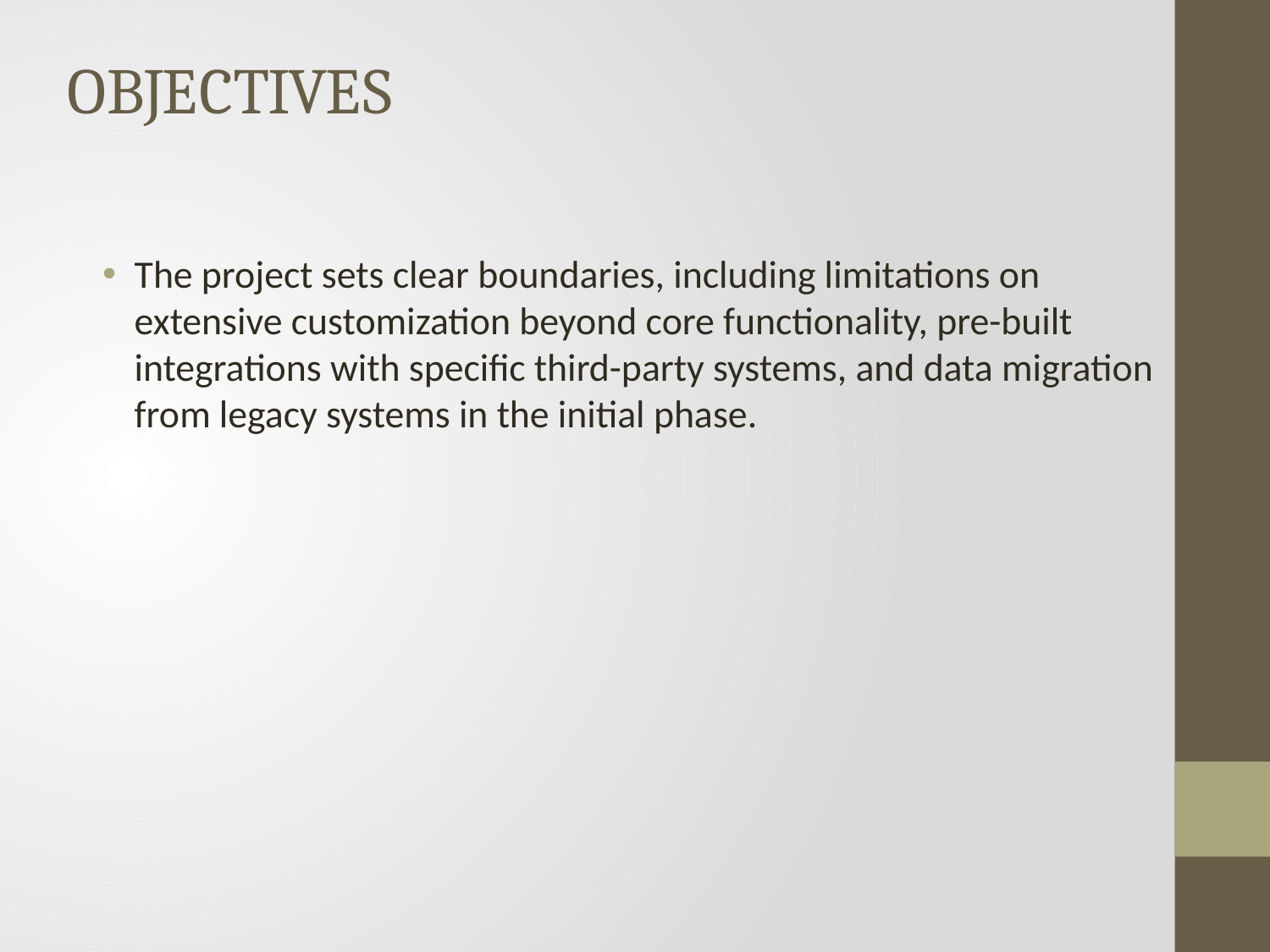

# OBJECTIVES
The project sets clear boundaries, including limitations on extensive customization beyond core functionality, pre-built integrations with specific third-party systems, and data migration from legacy systems in the initial phase.